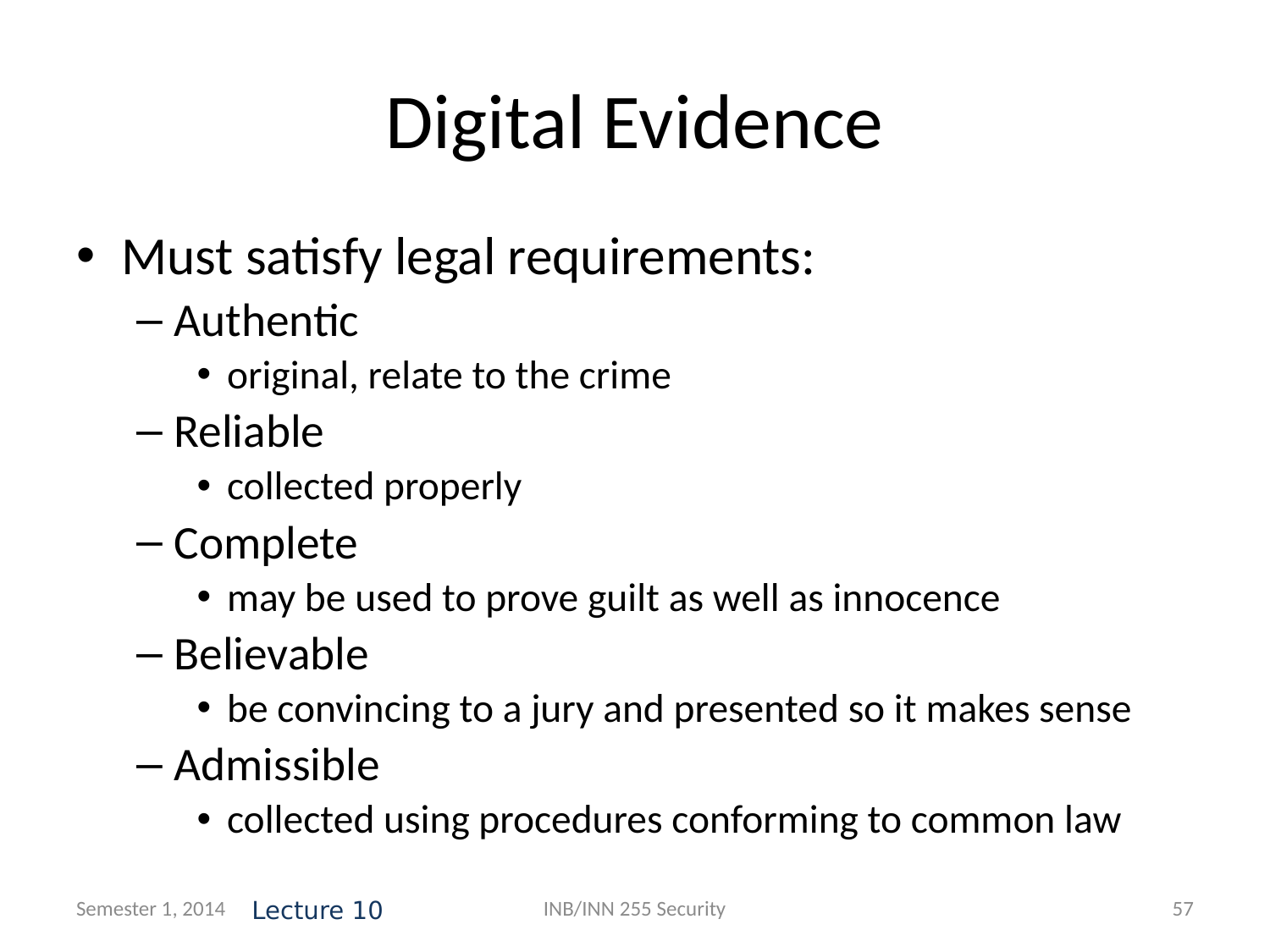

Must satisfy legal requirements:
Authentic
original, relate to the crime
Reliable
collected properly
Complete
may be used to prove guilt as well as innocence
Believable
be convincing to a jury and presented so it makes sense
Admissible
collected using procedures conforming to common law

Digital Evidence
Semester 1, 2014
INB/INN 255 Security
57
Lecture 10